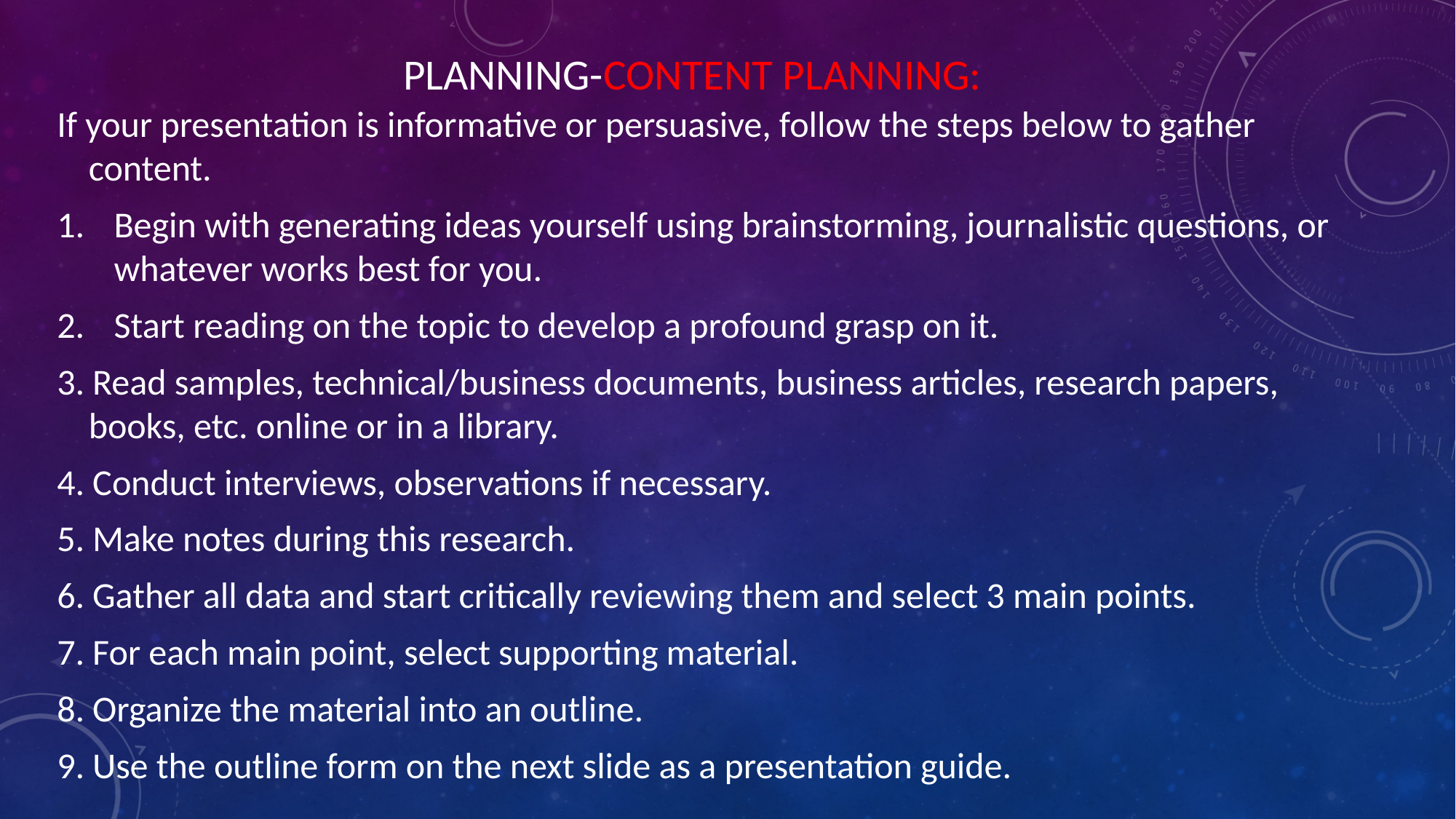

# Planning-Content Planning:
If your presentation is informative or persuasive, follow the steps below to gather content.
Begin with generating ideas yourself using brainstorming, journalistic questions, or whatever works best for you.
Start reading on the topic to develop a profound grasp on it.
3. Read samples, technical/business documents, business articles, research papers, books, etc. online or in a library.
4. Conduct interviews, observations if necessary.
5. Make notes during this research.
6. Gather all data and start critically reviewing them and select 3 main points.
7. For each main point, select supporting material.
8. Organize the material into an outline.
9. Use the outline form on the next slide as a presentation guide.